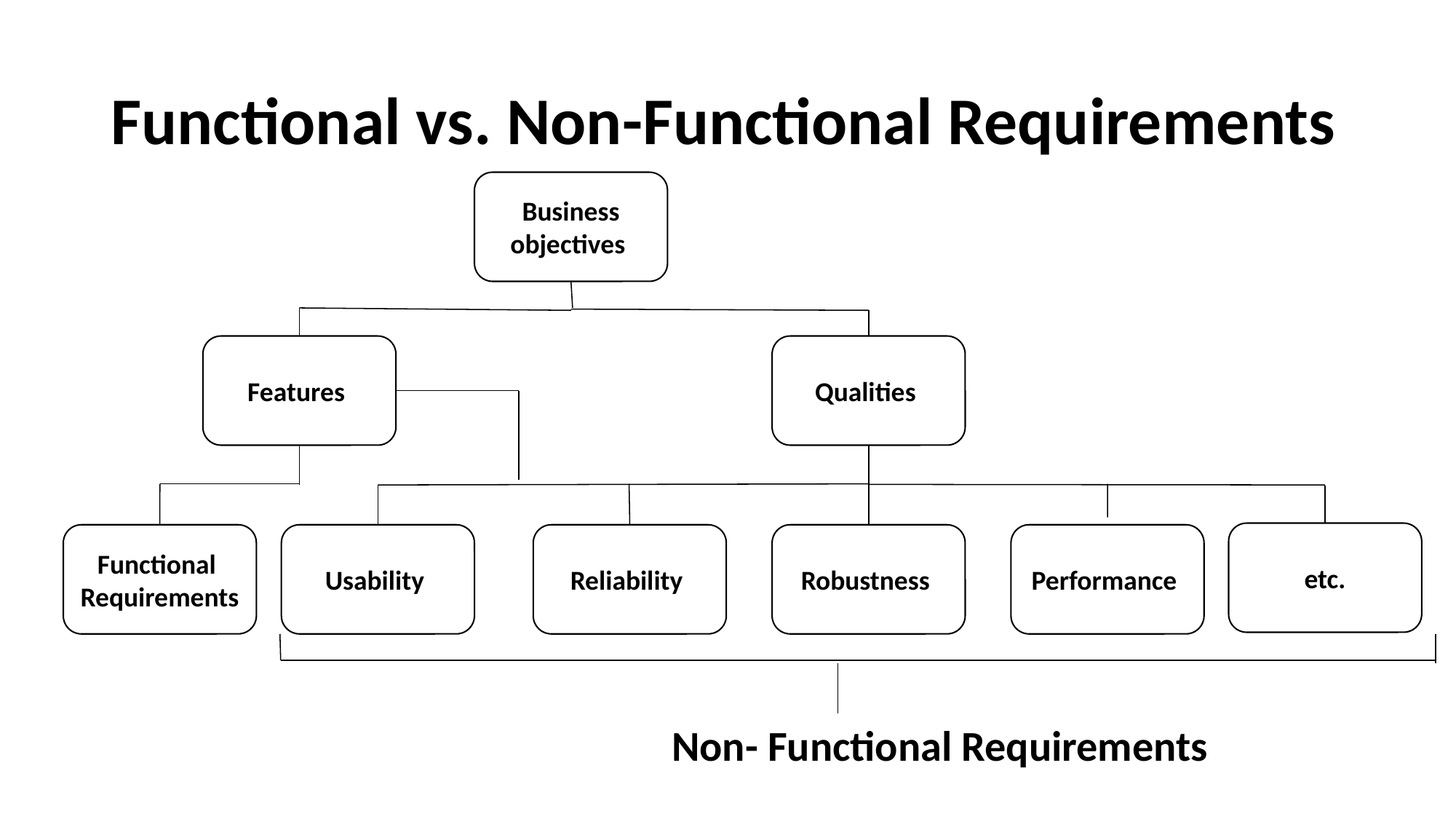

# Functional vs. Non-Functional Requirements
Business objectives
Features
Qualities
etc.
Functional  Requirements
Usability
Reliability
Robustness
Performance
Non- Functional Requirements